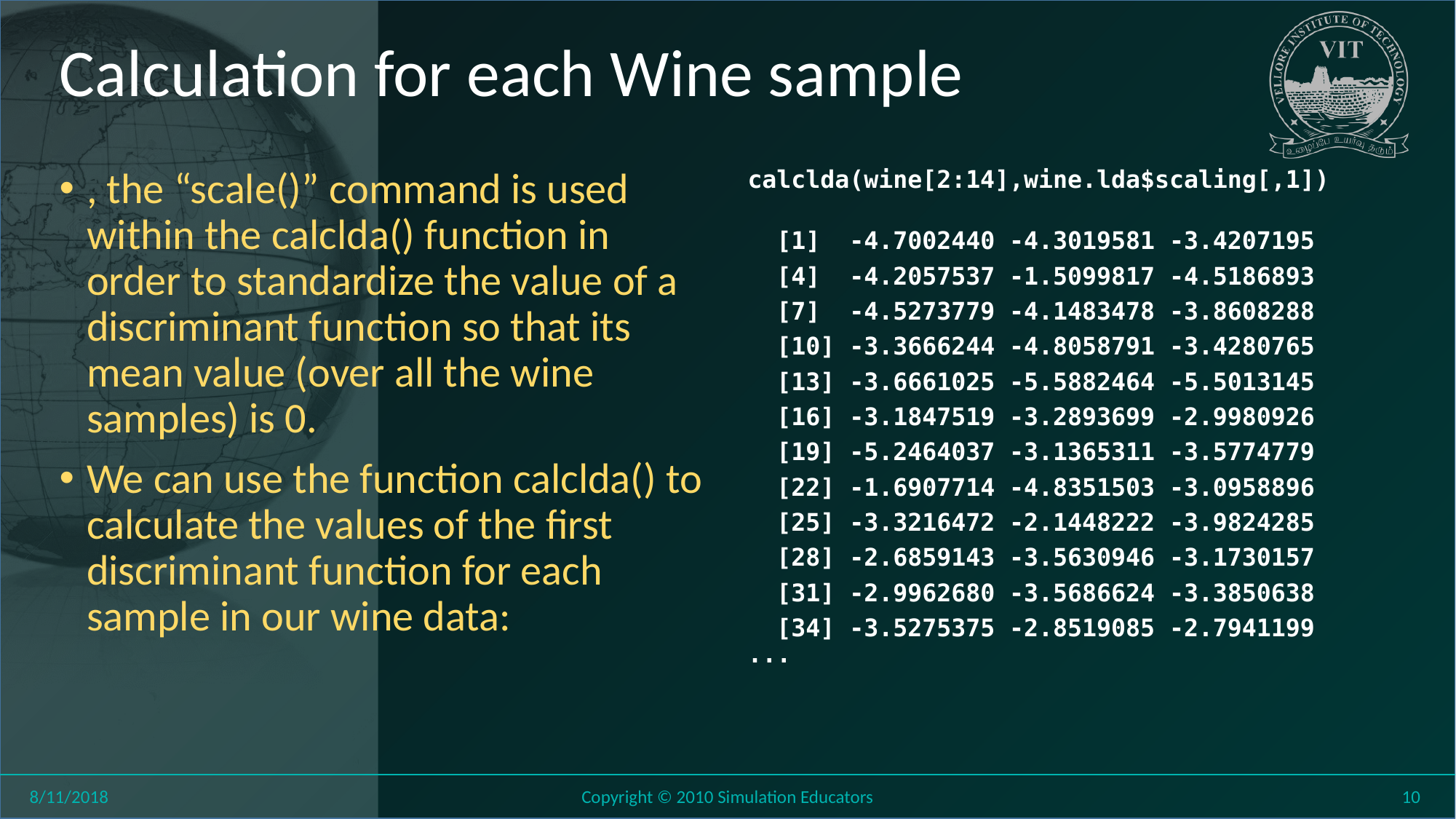

# Calculation for each Wine sample
, the “scale()” command is used within the calclda() function in order to standardize the value of a discriminant function so that its mean value (over all the wine samples) is 0.
We can use the function calclda() to calculate the values of the first discriminant function for each sample in our wine data:

calclda(wine[2:14],wine.lda$scaling[,1])
  [1]  -4.7002440 -4.3019581 -3.4207195
  [4]  -4.2057537 -1.5099817 -4.5186893
  [7]  -4.5273779 -4.1483478 -3.8608288
  [10] -3.3666244 -4.8058791 -3.4280765
  [13] -3.6661025 -5.5882464 -5.5013145
  [16] -3.1847519 -3.2893699 -2.9980926
  [19] -5.2464037 -3.1365311 -3.5774779
  [22] -1.6907714 -4.8351503 -3.0958896
  [25] -3.3216472 -2.1448222 -3.9824285
  [28] -2.6859143 -3.5630946 -3.1730157
  [31] -2.9962680 -3.5686624 -3.3850638
  [34] -3.5275375 -2.8519085 -2.7941199
...

8/11/2018
Copyright © 2010 Simulation Educators
10